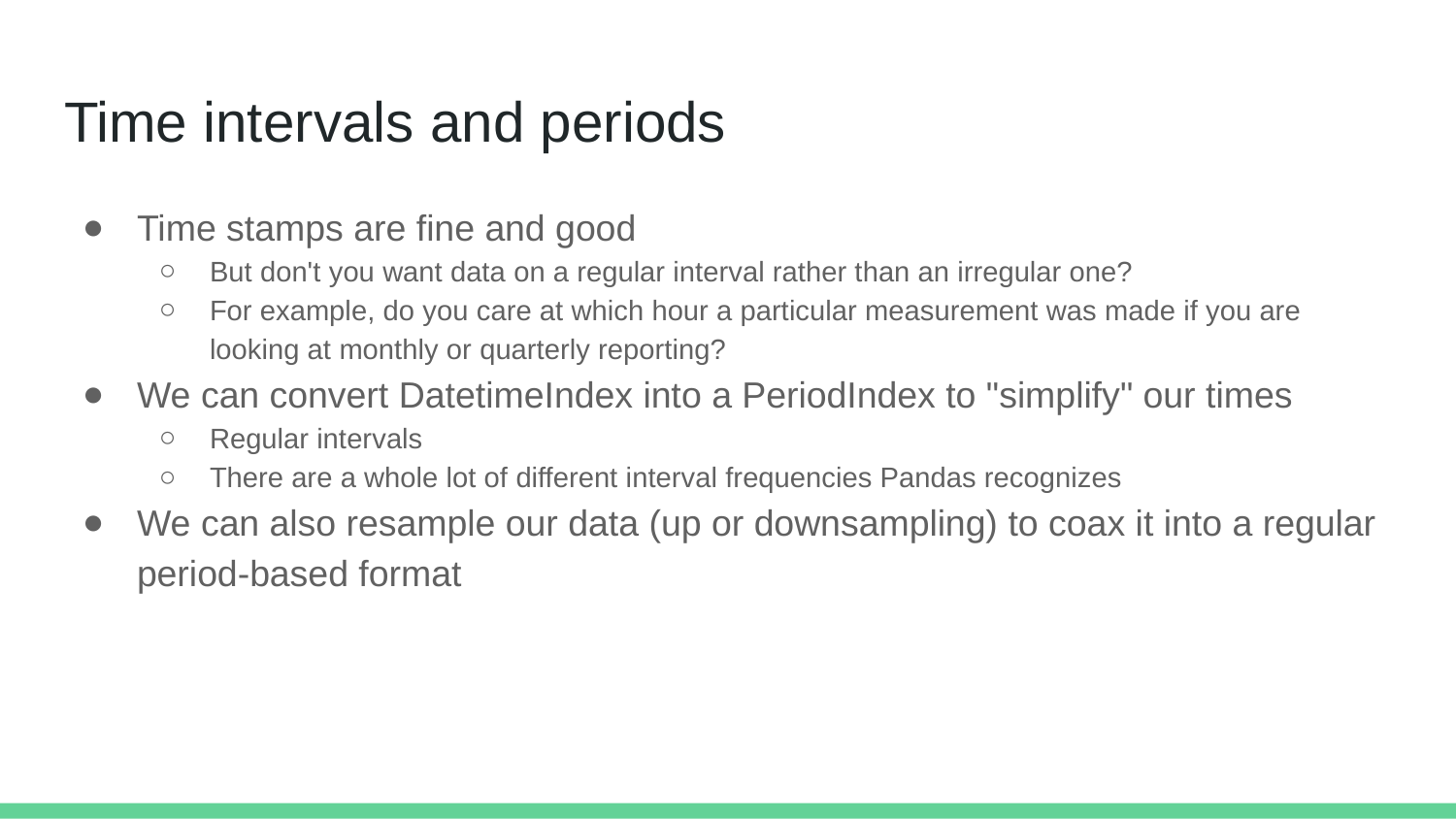

# Time intervals and periods
Time stamps are fine and good
But don't you want data on a regular interval rather than an irregular one?
For example, do you care at which hour a particular measurement was made if you are looking at monthly or quarterly reporting?
We can convert DatetimeIndex into a PeriodIndex to "simplify" our times
Regular intervals
There are a whole lot of different interval frequencies Pandas recognizes
We can also resample our data (up or downsampling) to coax it into a regular period-based format